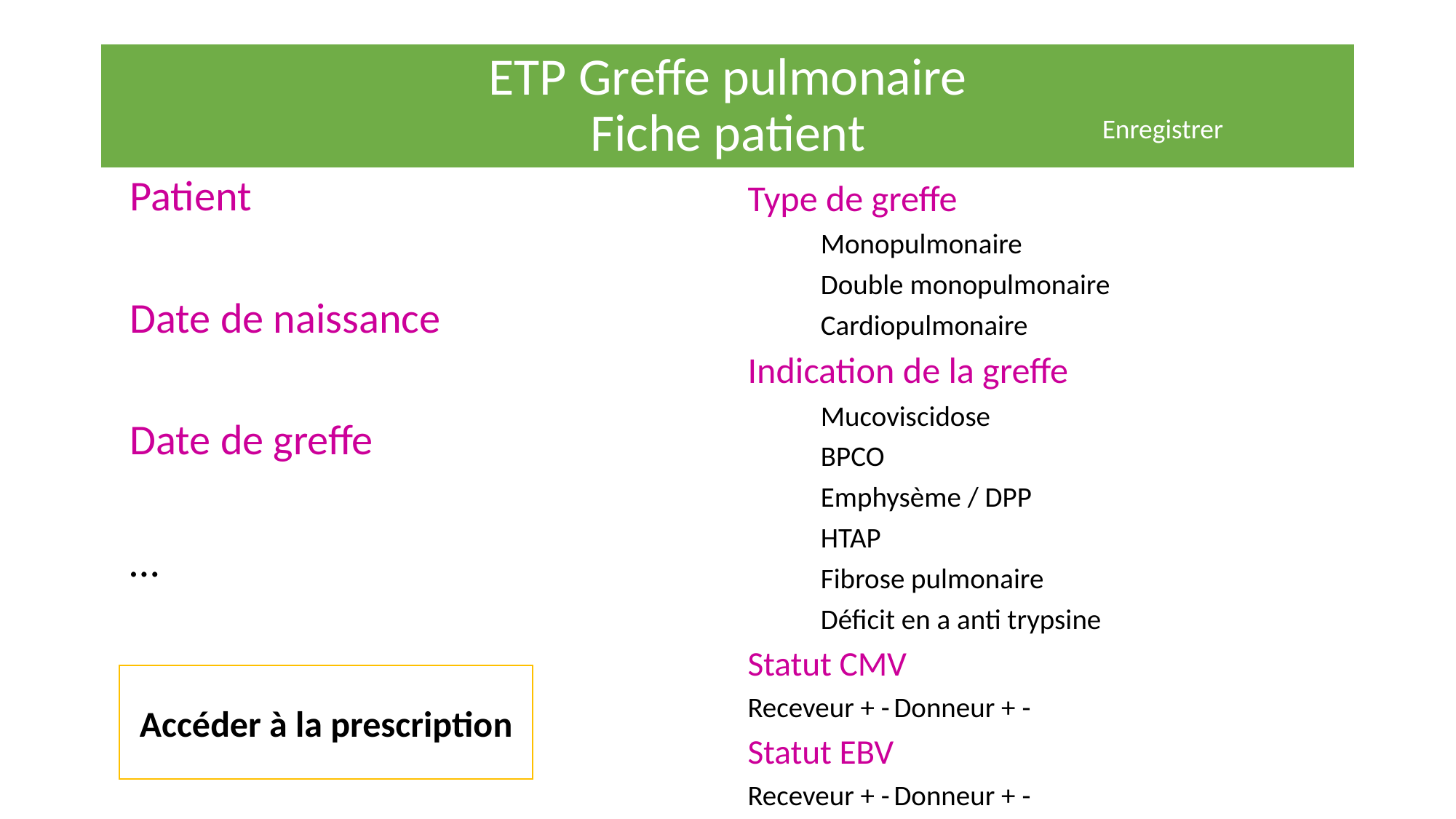

# ETP Greffe pulmonaire Fiche patient
Enregistrer
Patient

Date de naissance

Date de greffe

…
Type de greffe
	Monopulmonaire
	Double monopulmonaire
	Cardiopulmonaire
Indication de la greffe
	Mucoviscidose
	BPCO
	Emphysème / DPP
	HTAP
	Fibrose pulmonaire
	Déficit en a anti trypsine
Statut CMV
Receveur + -	Donneur + -
Statut EBV
Receveur + -	Donneur + -
Accéder à la prescription